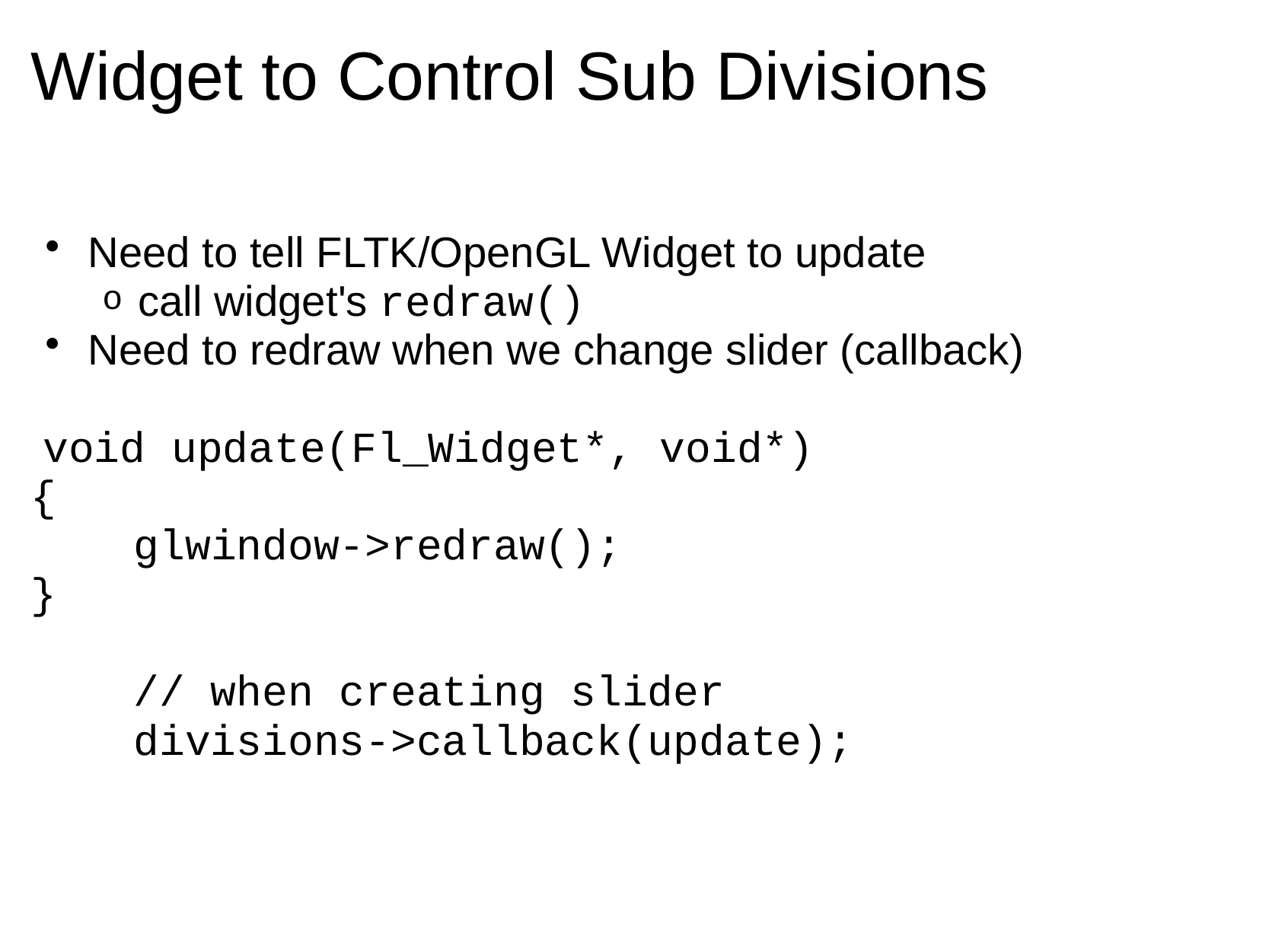

# Widget to Control Sub Divisions
Need to tell FLTK/OpenGL Widget to update
call widget's redraw()
Need to redraw when we change slider (callback)

 void update(Fl_Widget*, void*)
{
    glwindow->redraw();
}

    // when creating slider
    divisions->callback(update);